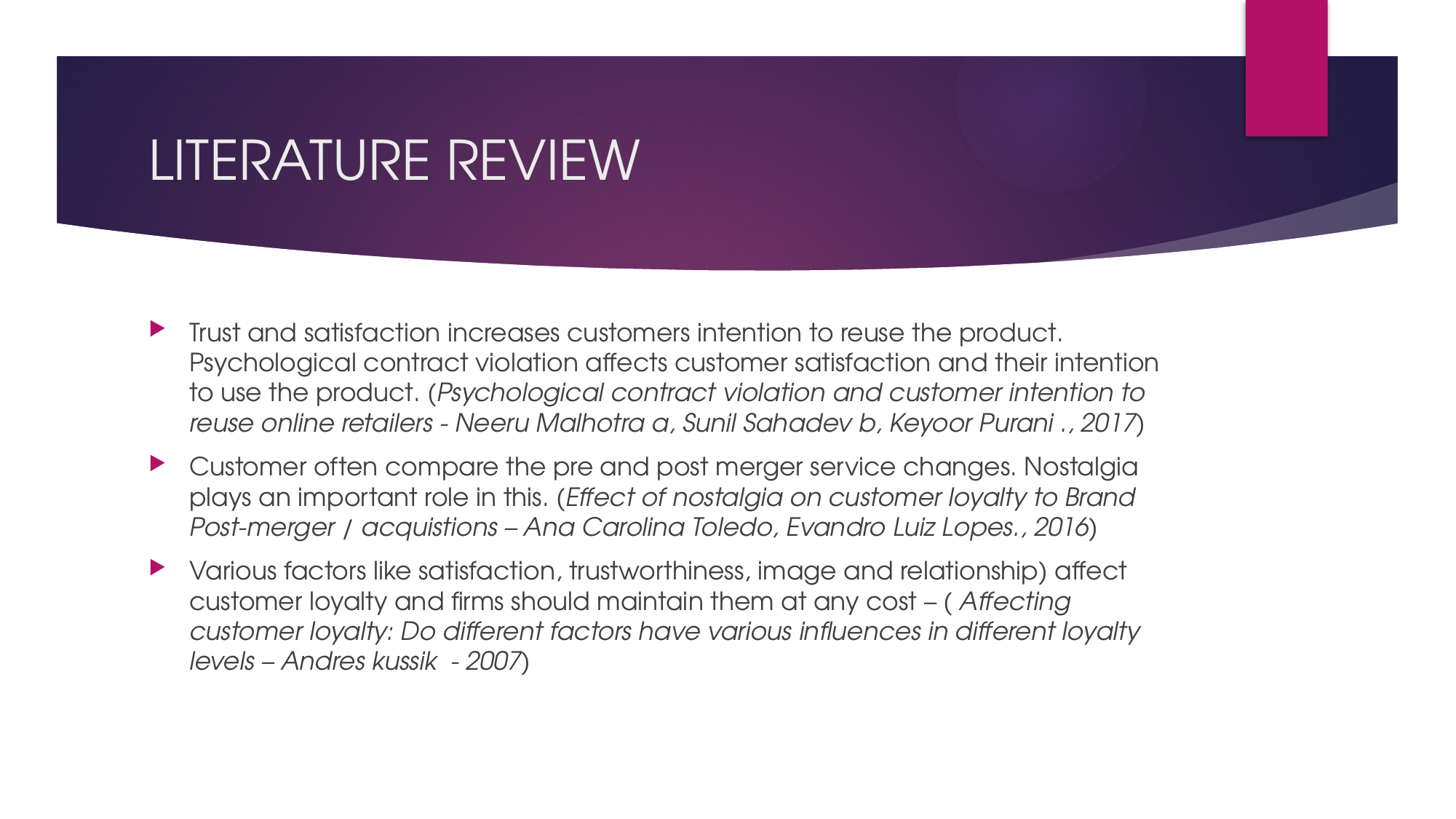

# LITERATURE REVIEW
Trust and satisfaction increases customers intention to reuse the product. Psychological contract violation affects customer satisfaction and their intention to use the product. (Psychological contract violation and customer intention to reuse online retailers - Neeru Malhotra a, Sunil Sahadev b, Keyoor Purani ., 2017)
Customer often compare the pre and post merger service changes. Nostalgia plays an important role in this. (Effect of nostalgia on customer loyalty to Brand Post-merger / acquistions – Ana Carolina Toledo, Evandro Luiz Lopes., 2016)
Various factors like satisfaction, trustworthiness, image and relationship) affect customer loyalty and firms should maintain them at any cost – ( Affecting customer loyalty: Do different factors have various influences in different loyalty levels – Andres kussik  - 2007)